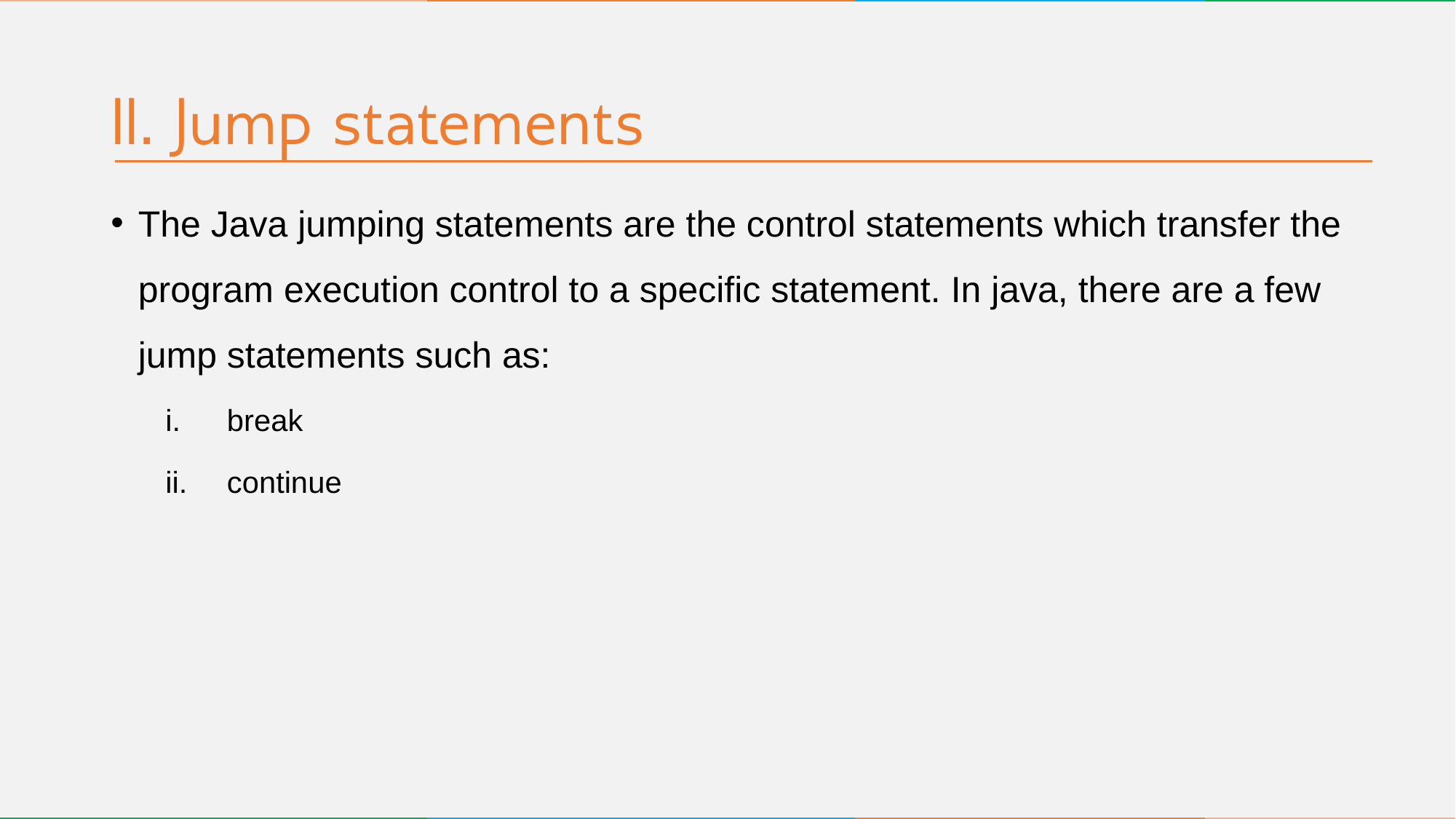

# II. Jump statements
The Java jumping statements are the control statements which transfer the program execution control to a specific statement. In java, there are a few jump statements such as:
break
continue